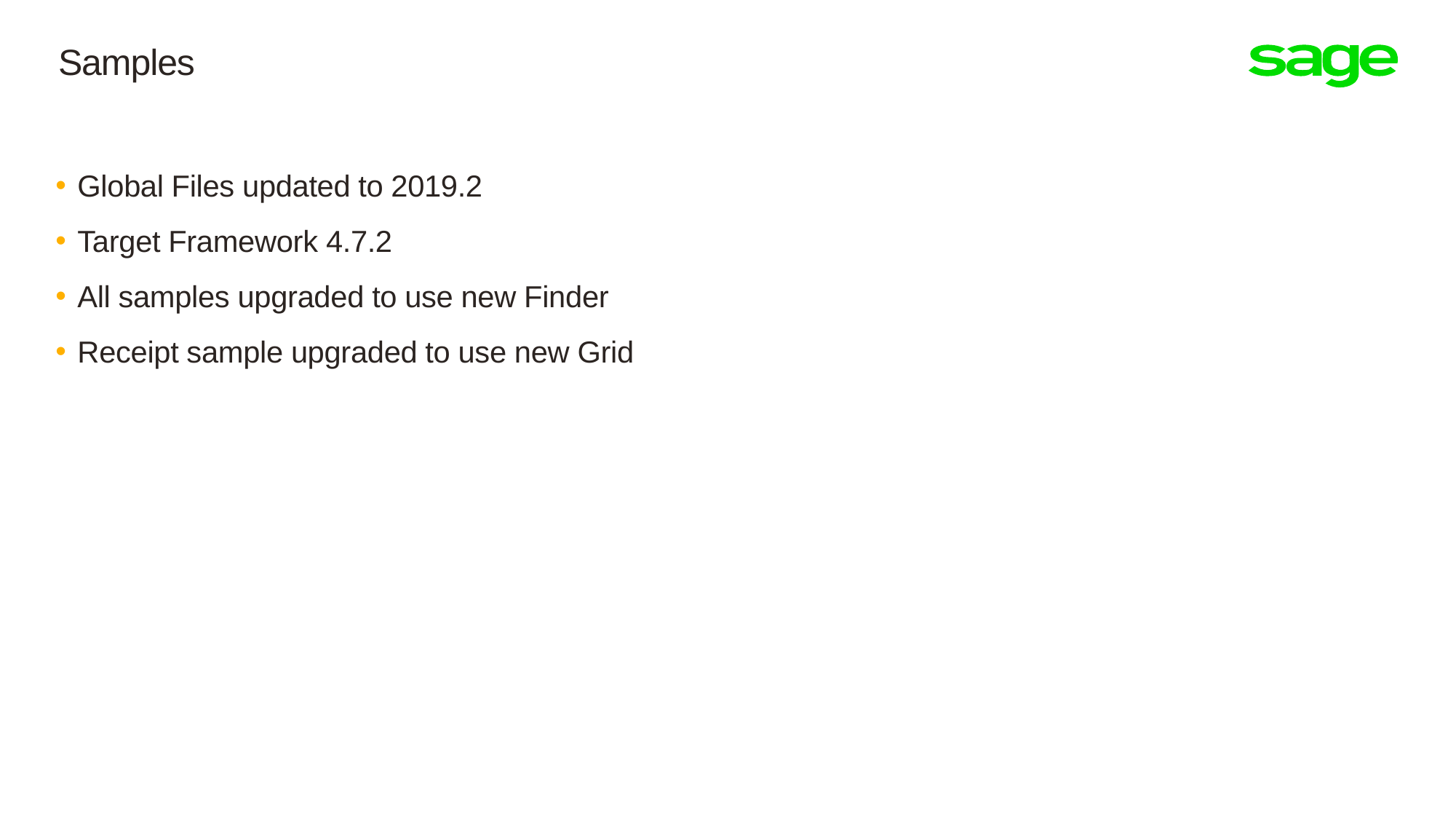

# Samples
Global Files updated to 2019.2
Target Framework 4.7.2
All samples upgraded to use new Finder
Receipt sample upgraded to use new Grid